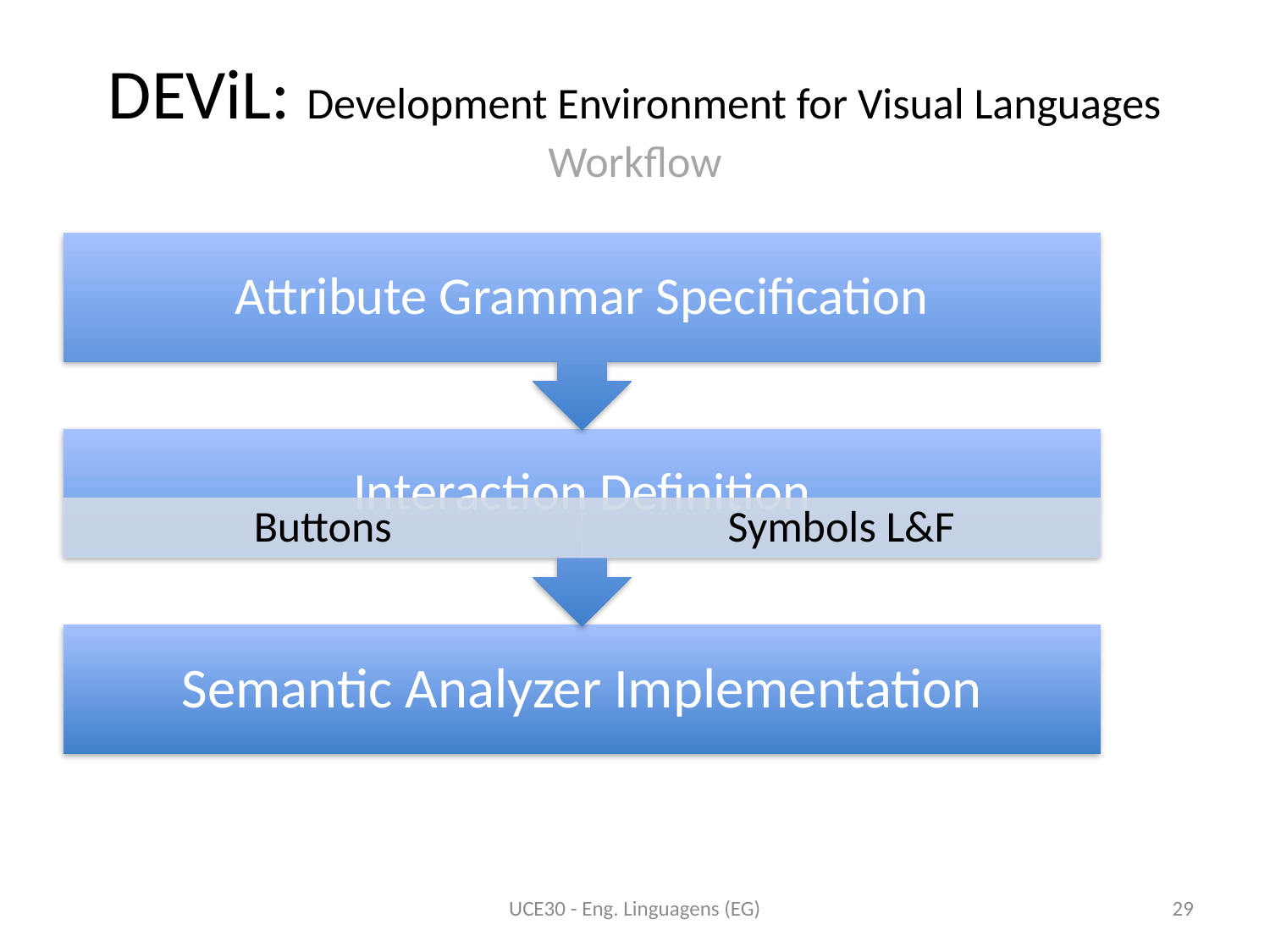

# DEViL: Development Environment for Visual Languages Workflow
Semantic Analyzer Implementation
Interaction Definition
Buttons
Symbols L&F
Attribute Grammar Specification
UCE30 - Eng. Linguagens (EG)
29